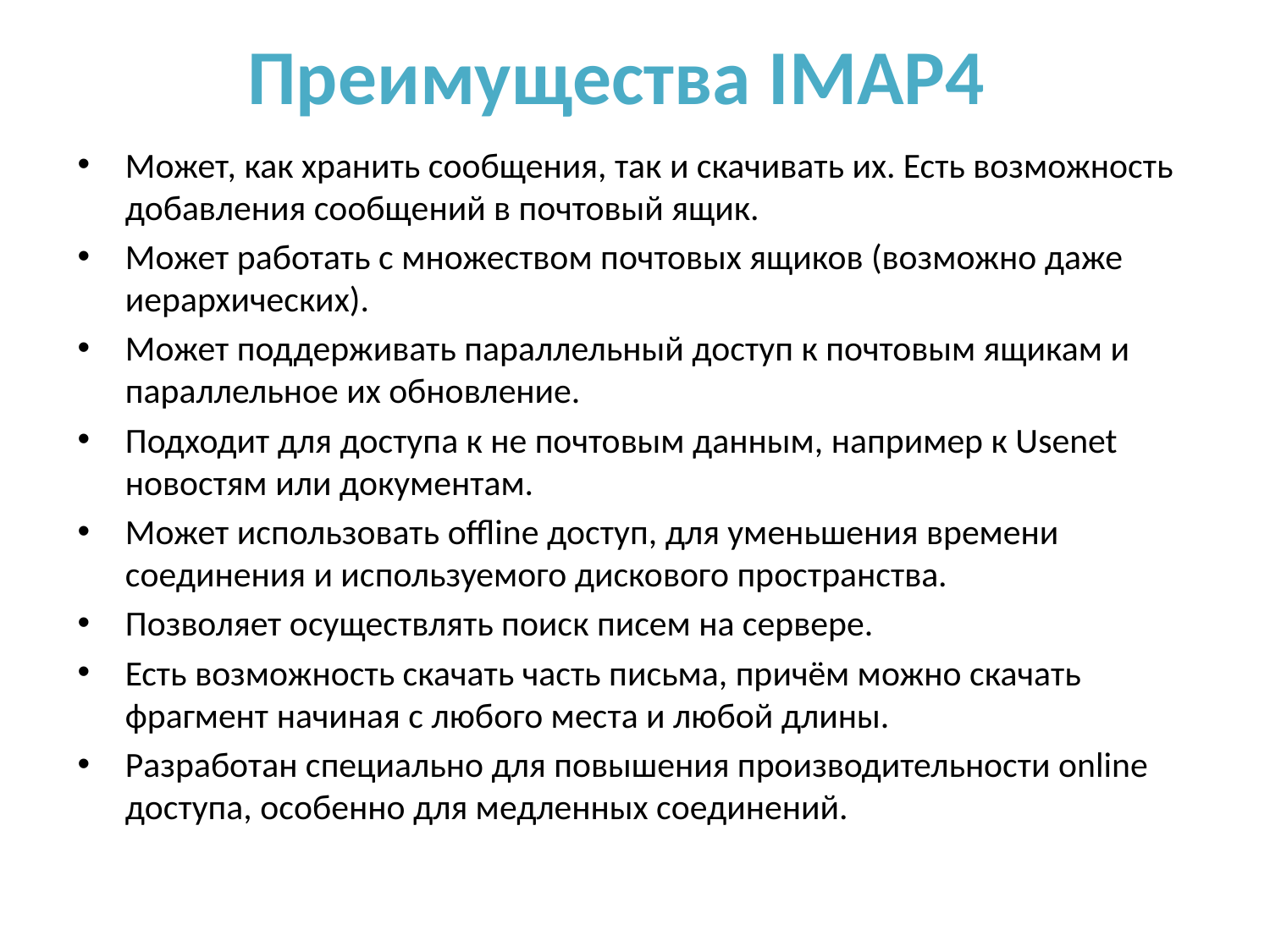

# Преимущества IMAP4
Может, как хранить сообщения, так и скачивать их. Есть возможность добавления сообщений в почтовый ящик.
Может работать с множеством почтовых ящиков (возможно даже иерархических).
Может поддерживать параллельный доступ к почтовым ящикам и параллельное их обновление.
Подходит для доступа к не почтовым данным, например к Usenet новостям или документам.
Может использовать offline доступ, для уменьшения времени соединения и используемого дискового пространства.
Позволяет осуществлять поиск писем на сервере.
Есть возможность скачать часть письма, причём можно скачать фрагмент начиная с любого места и любой длины.
Разработан специально для повышения производительности online доступа, особенно для медленных соединений.